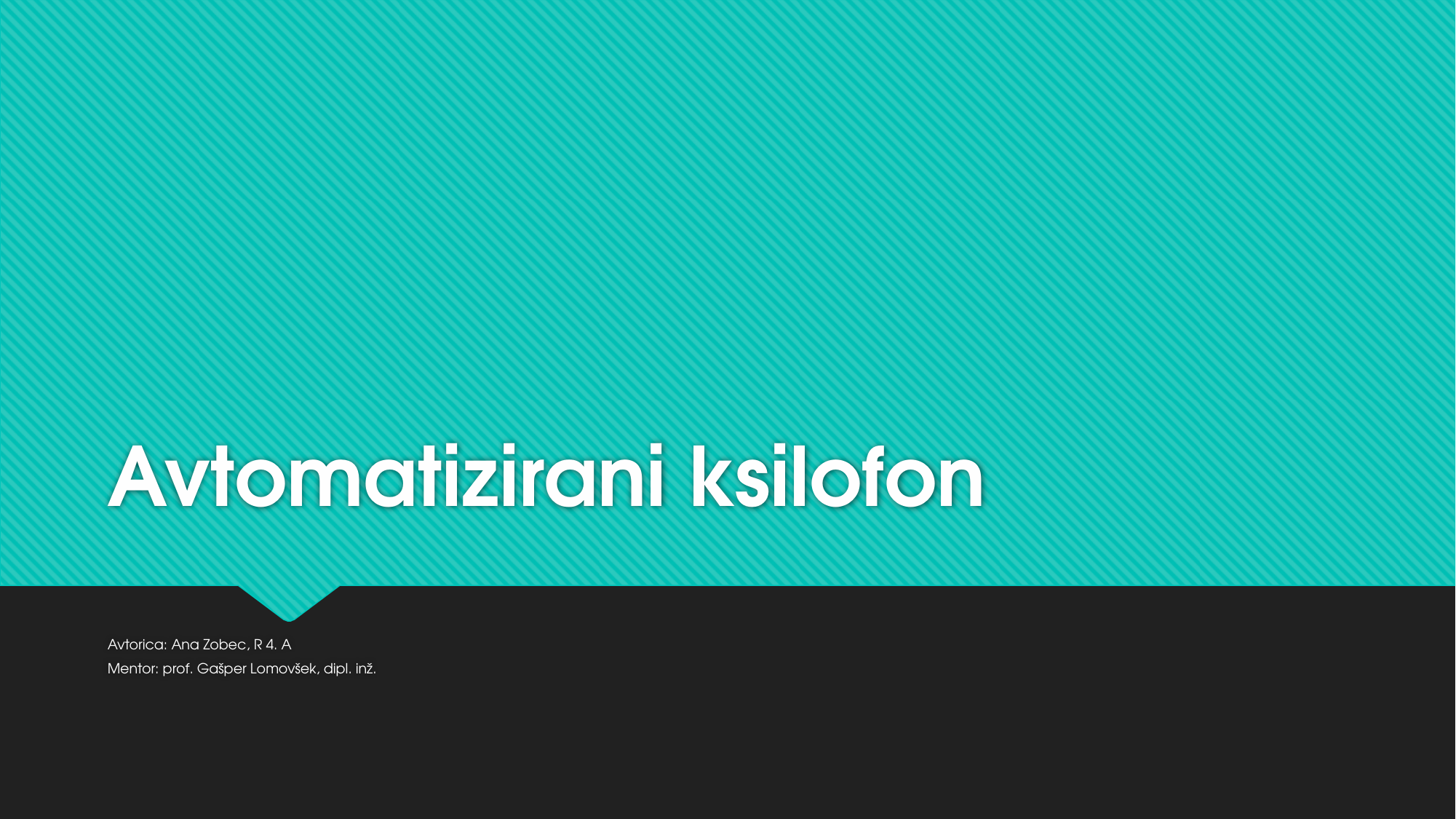

# Avtomatizirani ksilofon
Avtorica: Ana Zobec, R 4. A
Mentor: prof. Gašper Lomovšek, dipl. inž.